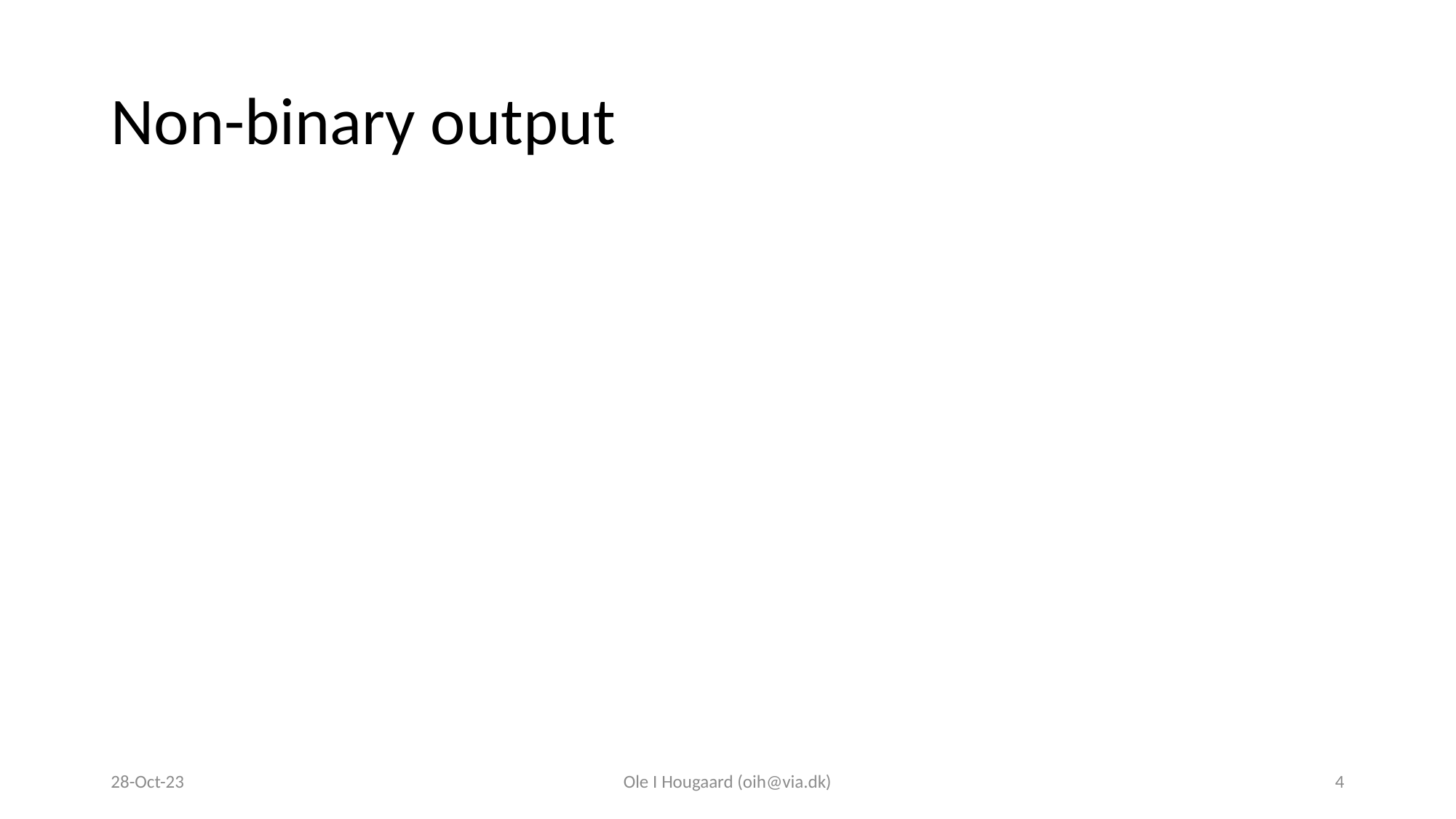

# Non-binary output
28-Oct-23
Ole I Hougaard (oih@via.dk)
4